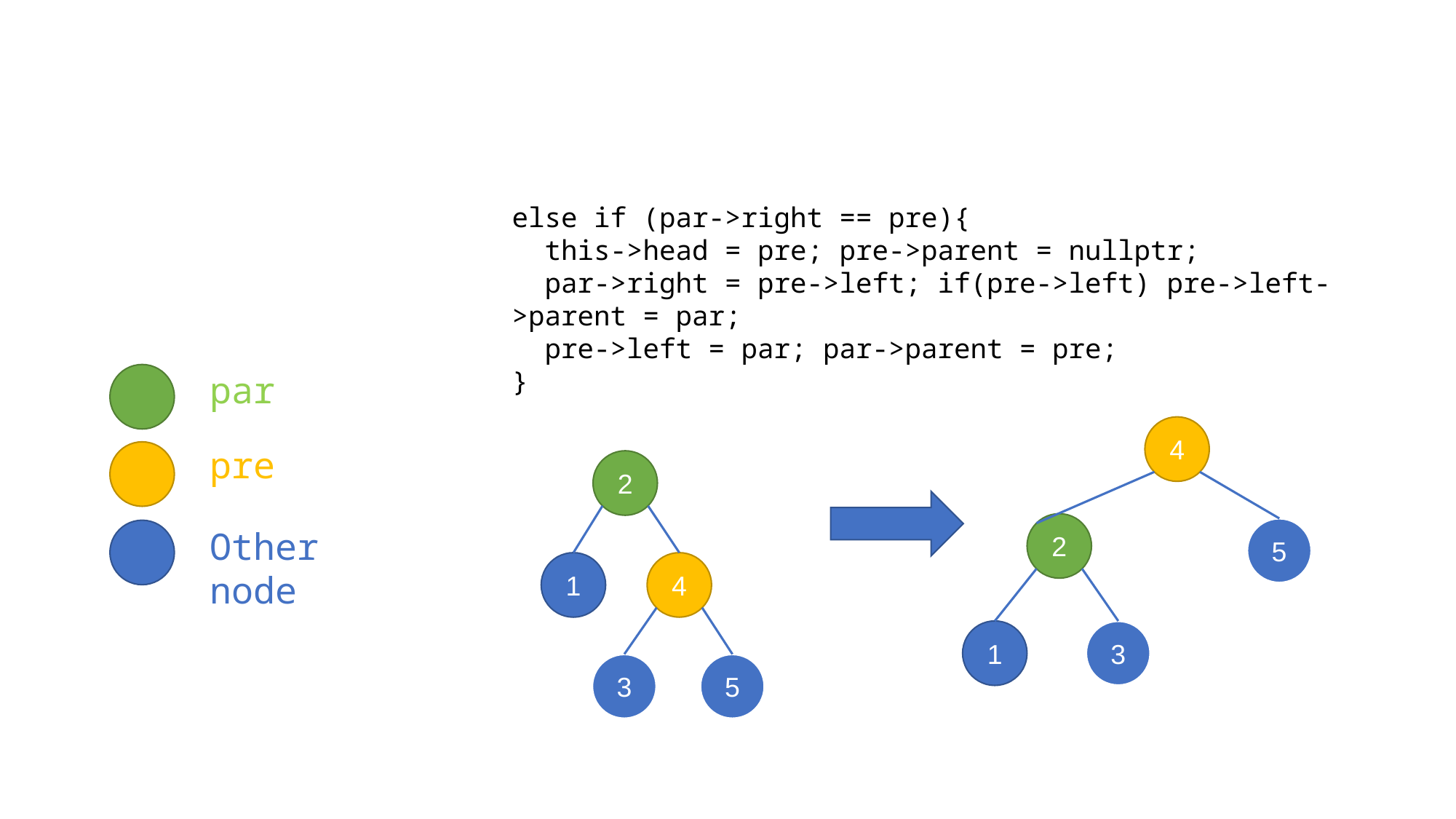

else if (par->right == pre){
  this->head = pre; pre->parent = nullptr;
  par->right = pre->left; if(pre->left) pre->left->parent = par;
  pre->left = par; par->parent = pre;
}
par

4
2
5
3
1
pre

2
4
1
5
3

Other node